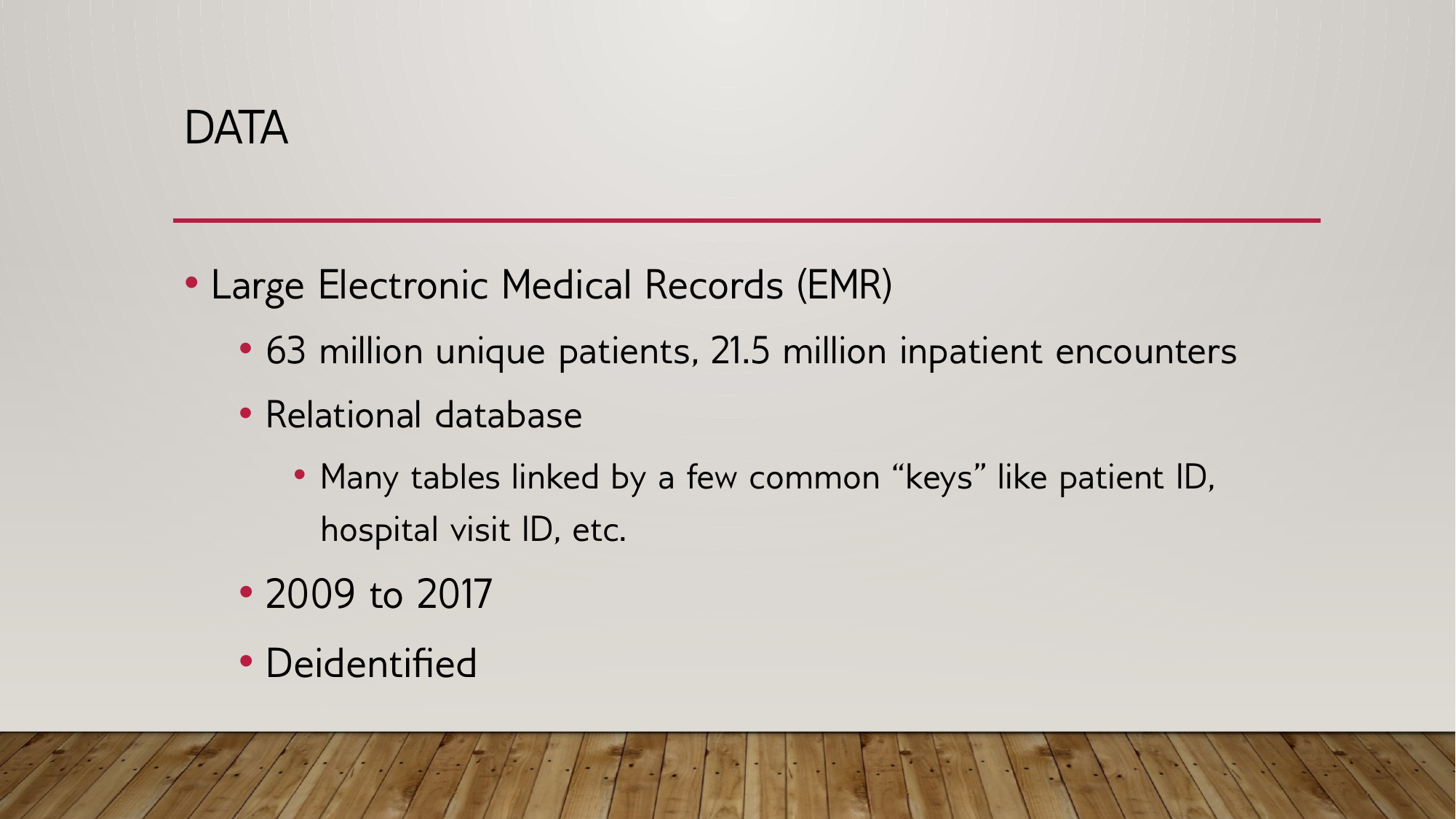

# Data
Large Electronic Medical Records (EMR)
63 million unique patients, 21.5 million inpatient encounters
Relational database
Many tables linked by a few common “keys” like patient ID, hospital visit ID, etc.
2009 to 2017
Deidentified